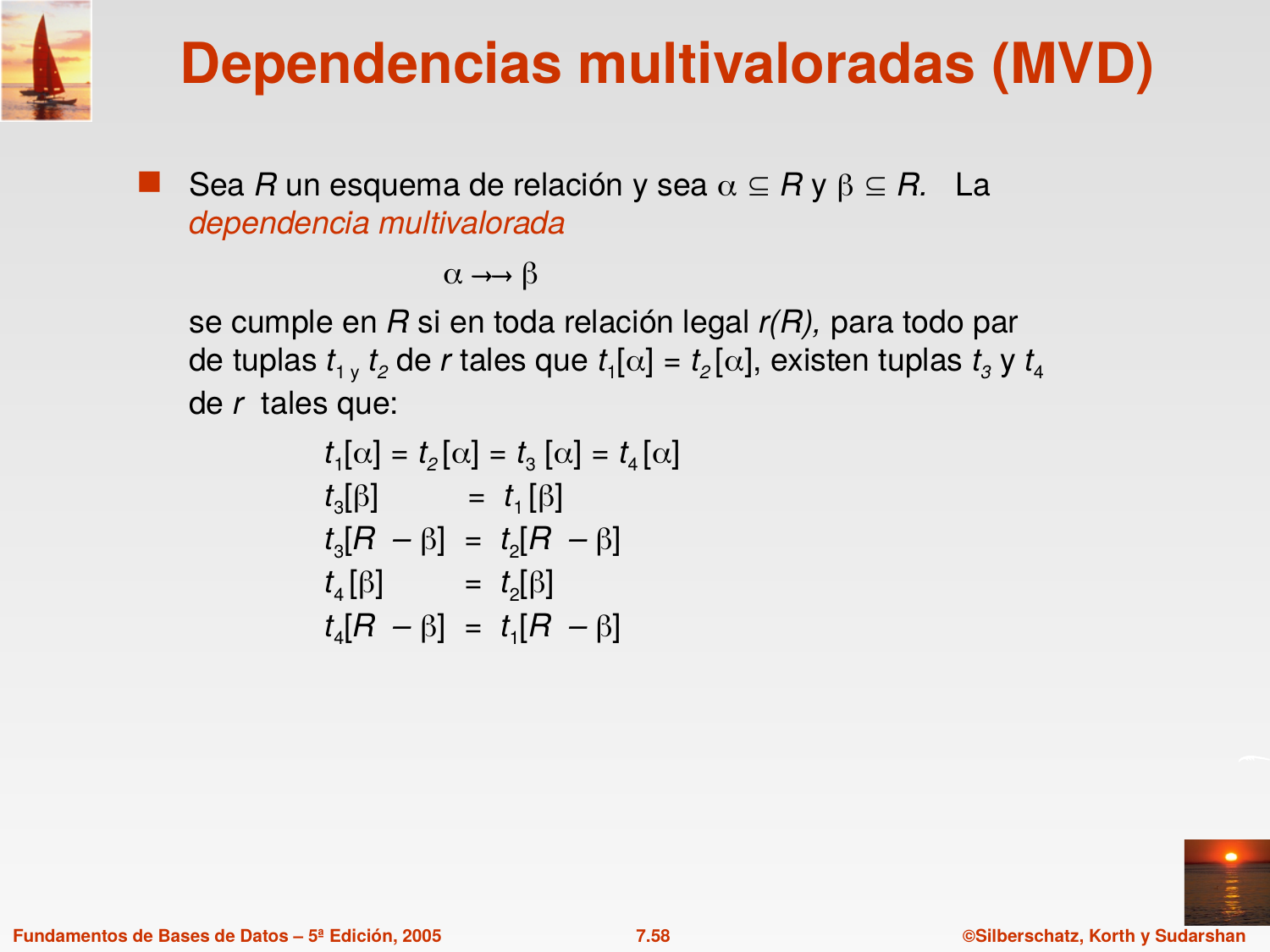

# Dependencias multivaloradas (MVD)
Sea R un esquema de relación y sea α ⊆ R y β ⊆ R.   La dependencia multivalorada
			α →→ β
	se cumple en R si en toda relación legal r(R), para todo par de tuplas t1 y t2 de r tales que t1[α] = t2 [α], existen tuplas t3 y t4 de r  tales que:
		 t1[α] = t2 [α] = t3 [α] = t4 [α]
	 t3[β]          =  t1 [β]
	 t3[R  – β]  =  t2[R  – β]
	 t4 [β]         =  t2[β]
	 t4[R  – β]  =  t1[R  – β]